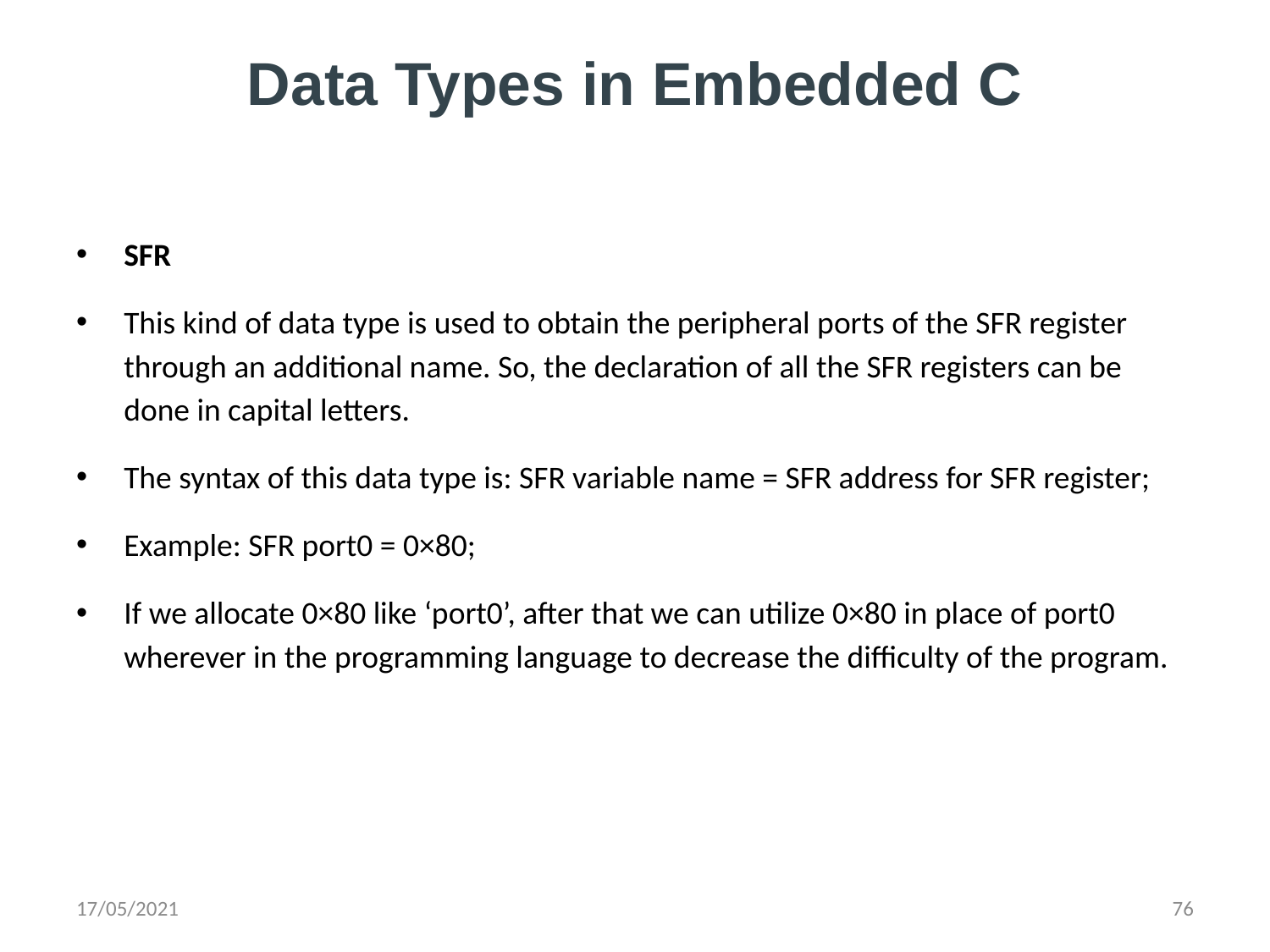

# Data Types in Embedded C
SFR
This kind of data type is used to obtain the peripheral ports of the SFR register through an additional name. So, the declaration of all the SFR registers can be done in capital letters.
The syntax of this data type is: SFR variable name = SFR address for SFR register;
Example: SFR port0 = 0×80;
If we allocate 0×80 like ‘port0’, after that we can utilize 0×80 in place of port0 wherever in the programming language to decrease the difficulty of the program.

17/05/2021

76